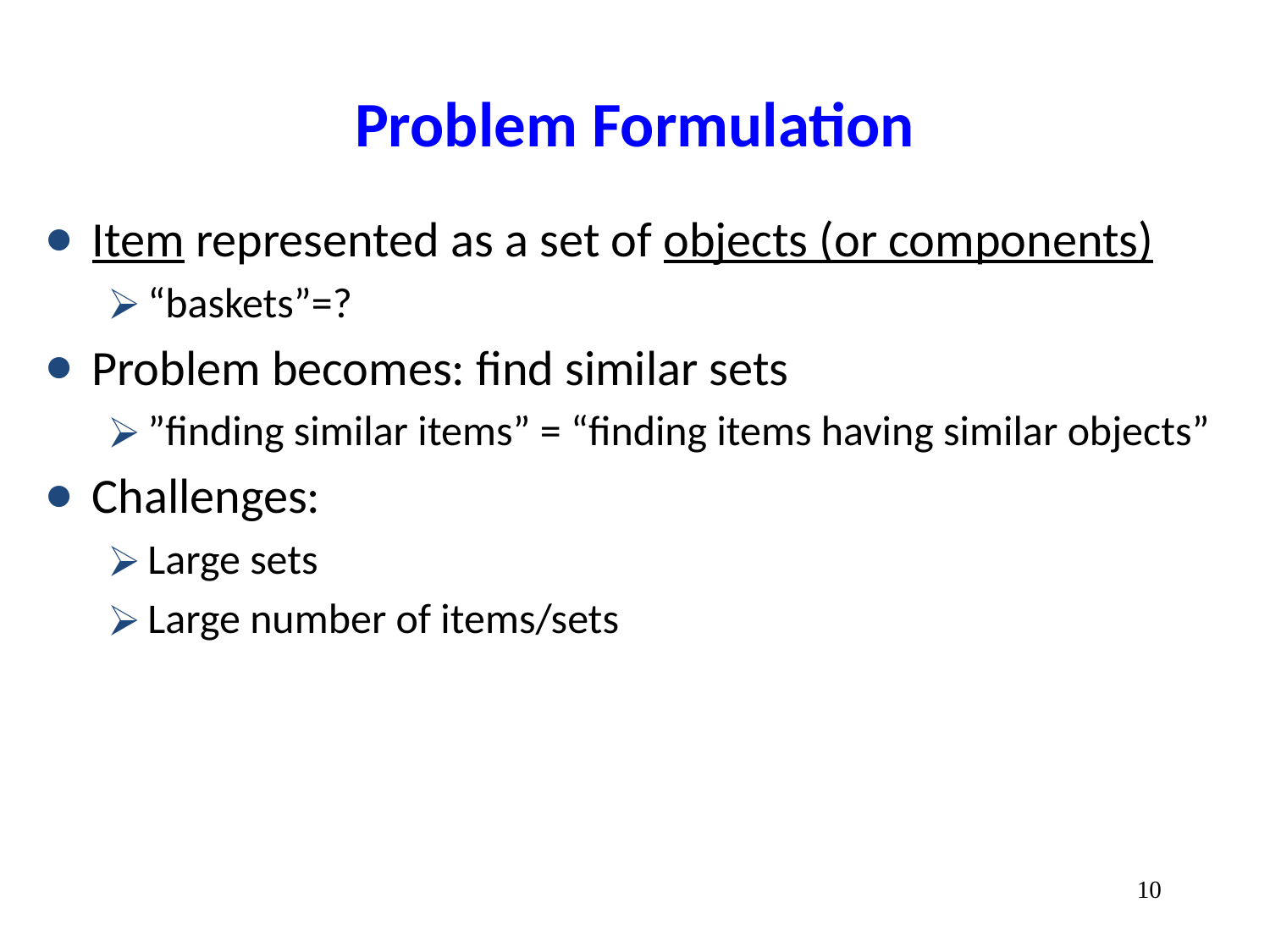

# Problem Formulation
Item represented as a set of objects (or components)
“baskets”=?
Problem becomes: find similar sets
”finding similar items” = “finding items having similar objects”
Challenges:
Large sets
Large number of items/sets
10